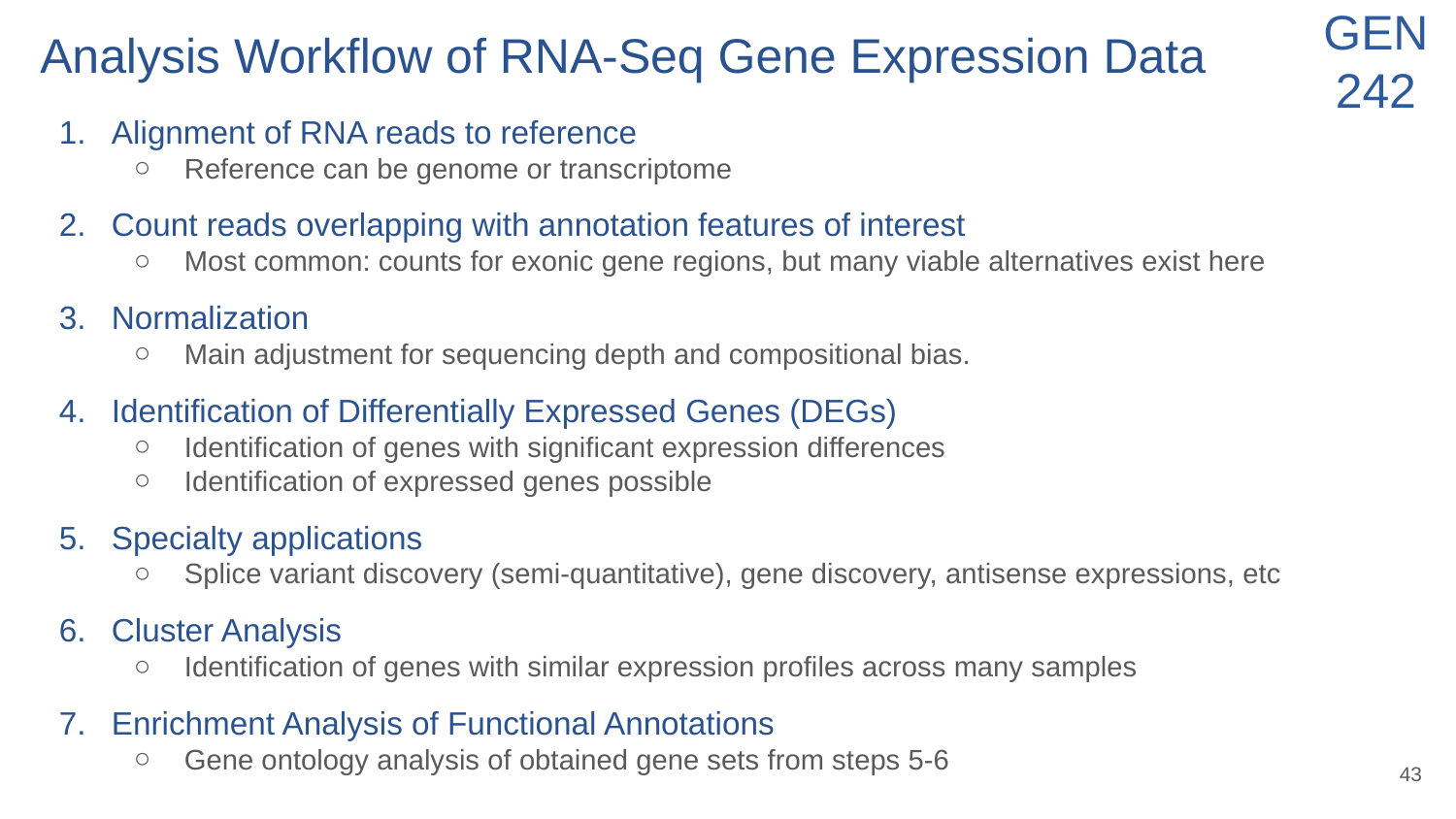

# Analysis Workflow of RNA-Seq Gene Expression Data
Alignment of RNA reads to reference
Reference can be genome or transcriptome
Count reads overlapping with annotation features of interest
Most common: counts for exonic gene regions, but many viable alternatives exist here
Normalization
Main adjustment for sequencing depth and compositional bias.
Identification of Differentially Expressed Genes (DEGs)
Identification of genes with significant expression differences
Identification of expressed genes possible
Specialty applications
Splice variant discovery (semi-quantitative), gene discovery, antisense expressions, etc
Cluster Analysis
Identification of genes with similar expression profiles across many samples
Enrichment Analysis of Functional Annotations
Gene ontology analysis of obtained gene sets from steps 5-6
43